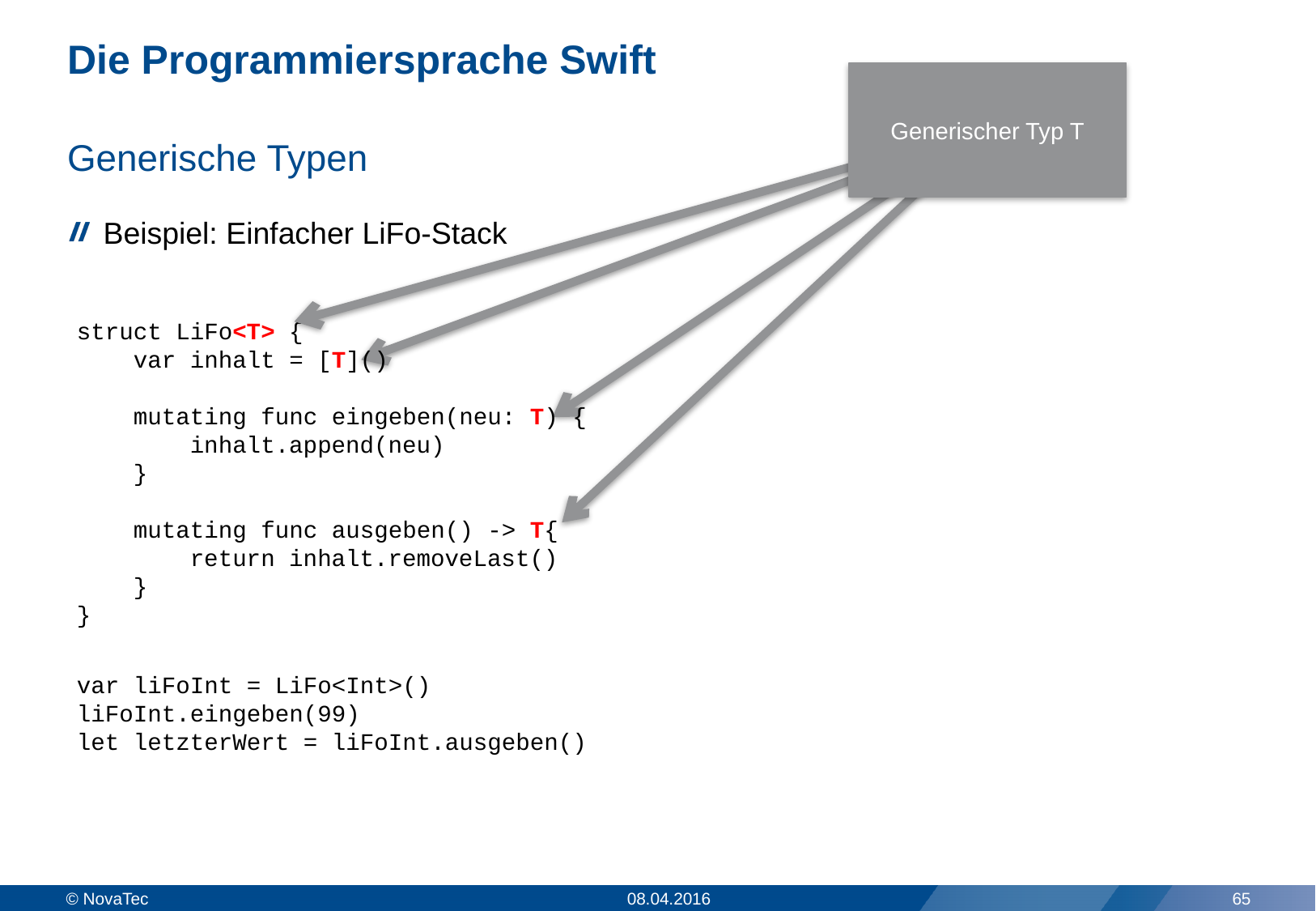

# Die Programmiersprache Swift
Generischer Typ T
Generische Typen
Beispiel: Einfacher LiFo-Stack
struct LiFo<T> {
    var inhalt = [T]()

    mutating func eingeben(neu: T) {
        inhalt.append(neu)
    }

    mutating func ausgeben() -> T{
        return inhalt.removeLast()
    }
}
var liFoInt = LiFo<Int>()
liFoInt.eingeben(99)
let letzterWert = liFoInt.ausgeben()